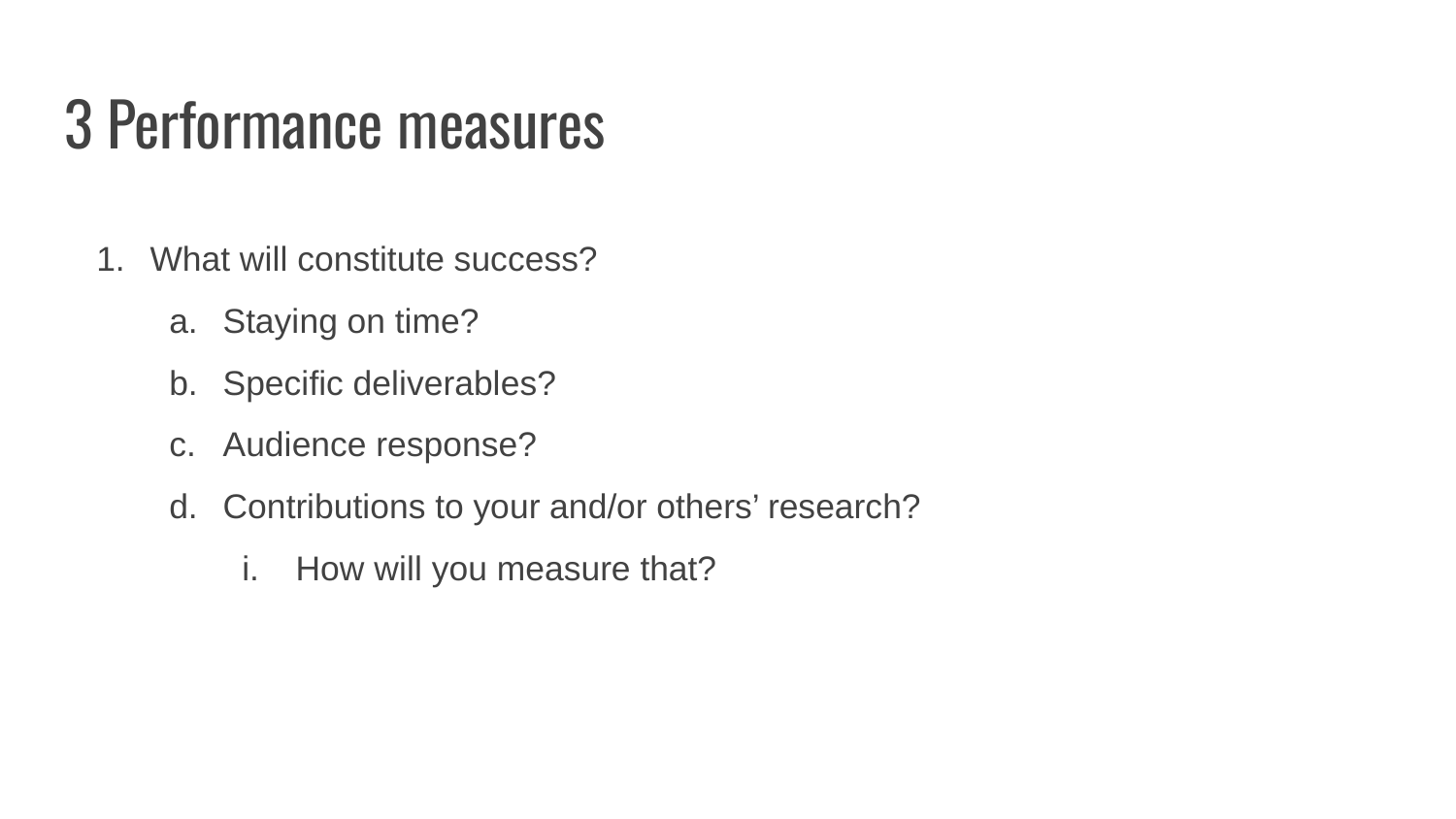

# 3 Performance measures
What will constitute success?
Staying on time?
Specific deliverables?
Audience response?
Contributions to your and/or others’ research?
How will you measure that?